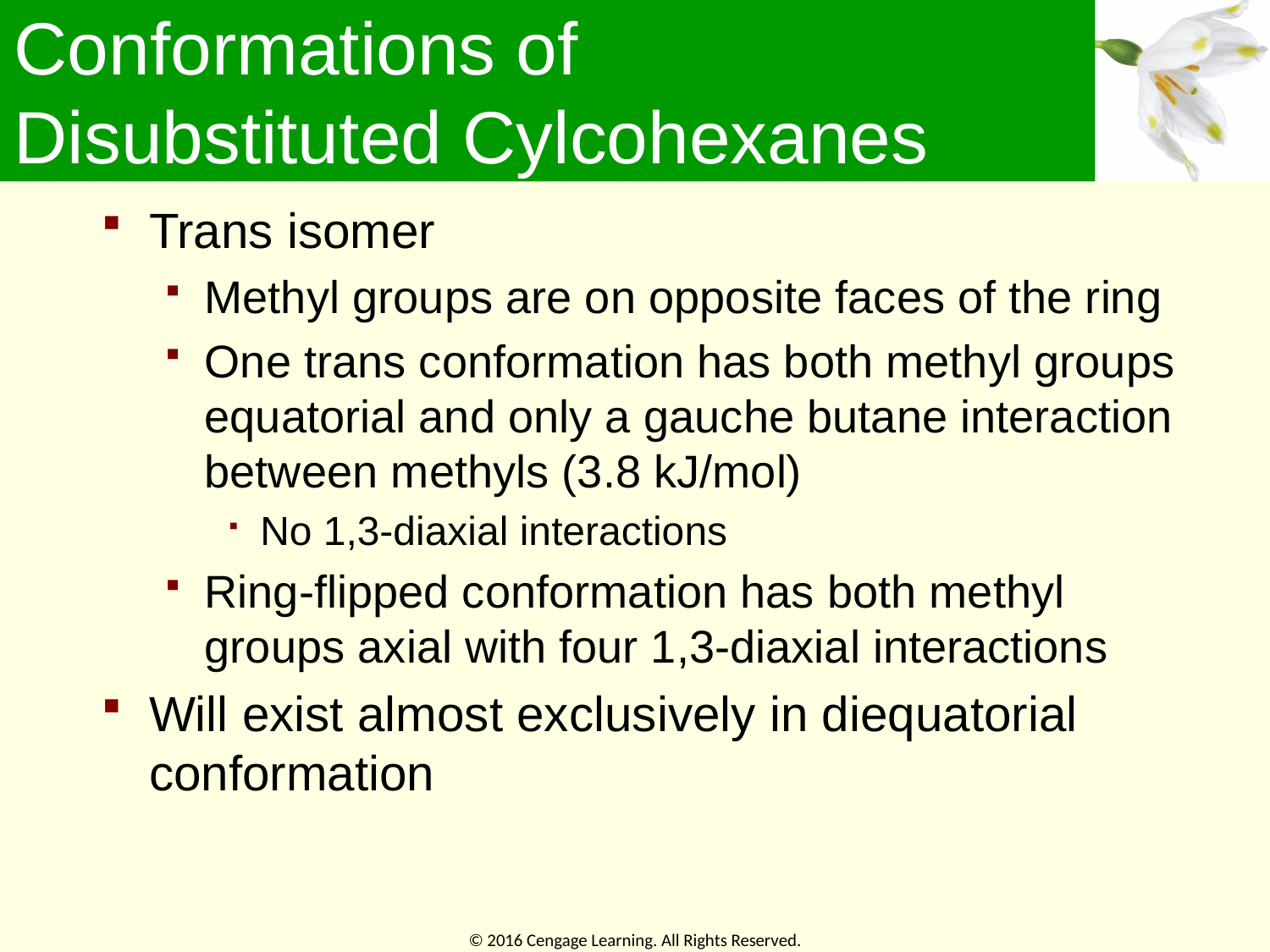

# Conformations of Disubstituted Cylcohexanes
Trans isomer
Methyl groups are on opposite faces of the ring
One trans conformation has both methyl groups equatorial and only a gauche butane interaction between methyls (3.8 kJ/mol)
No 1,3-diaxial interactions
Ring-flipped conformation has both methyl groups axial with four 1,3-diaxial interactions
Will exist almost exclusively in diequatorial conformation